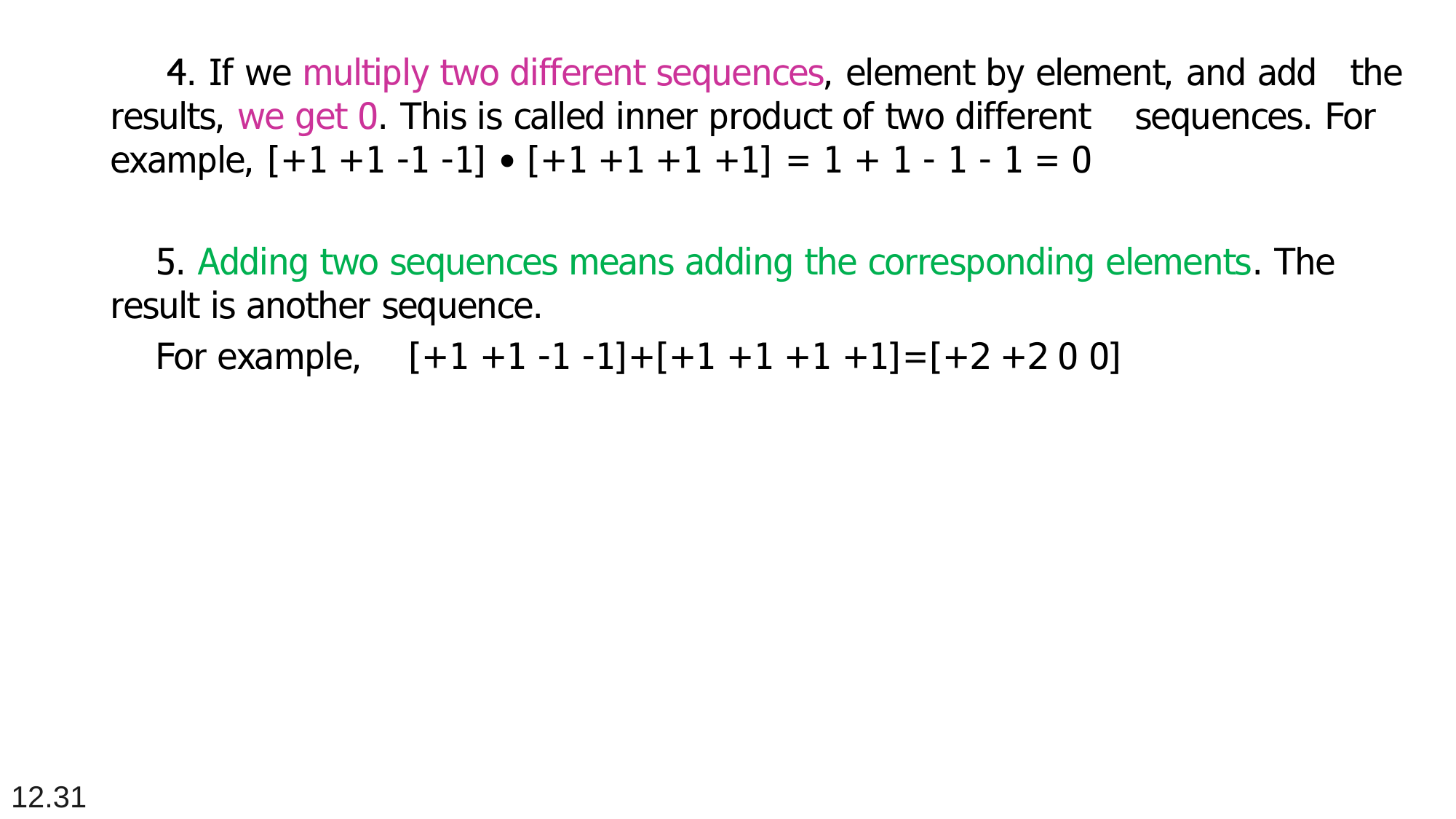

# 4. If we multiply two different sequences, element by element, and add   the results, we get 0. This is called inner product of two different    sequences. For example, [+1 +1 -1 -1] • [+1 +1 +1 +1] = 1 + 1 - 1 - 1 = 0

    5. Adding two sequences means adding the corresponding elements. The   result is another sequence.
    For example,    [+1 +1 -1 -1]+[+1 +1 +1 +1]=[+2 +2 0 0]
12.31